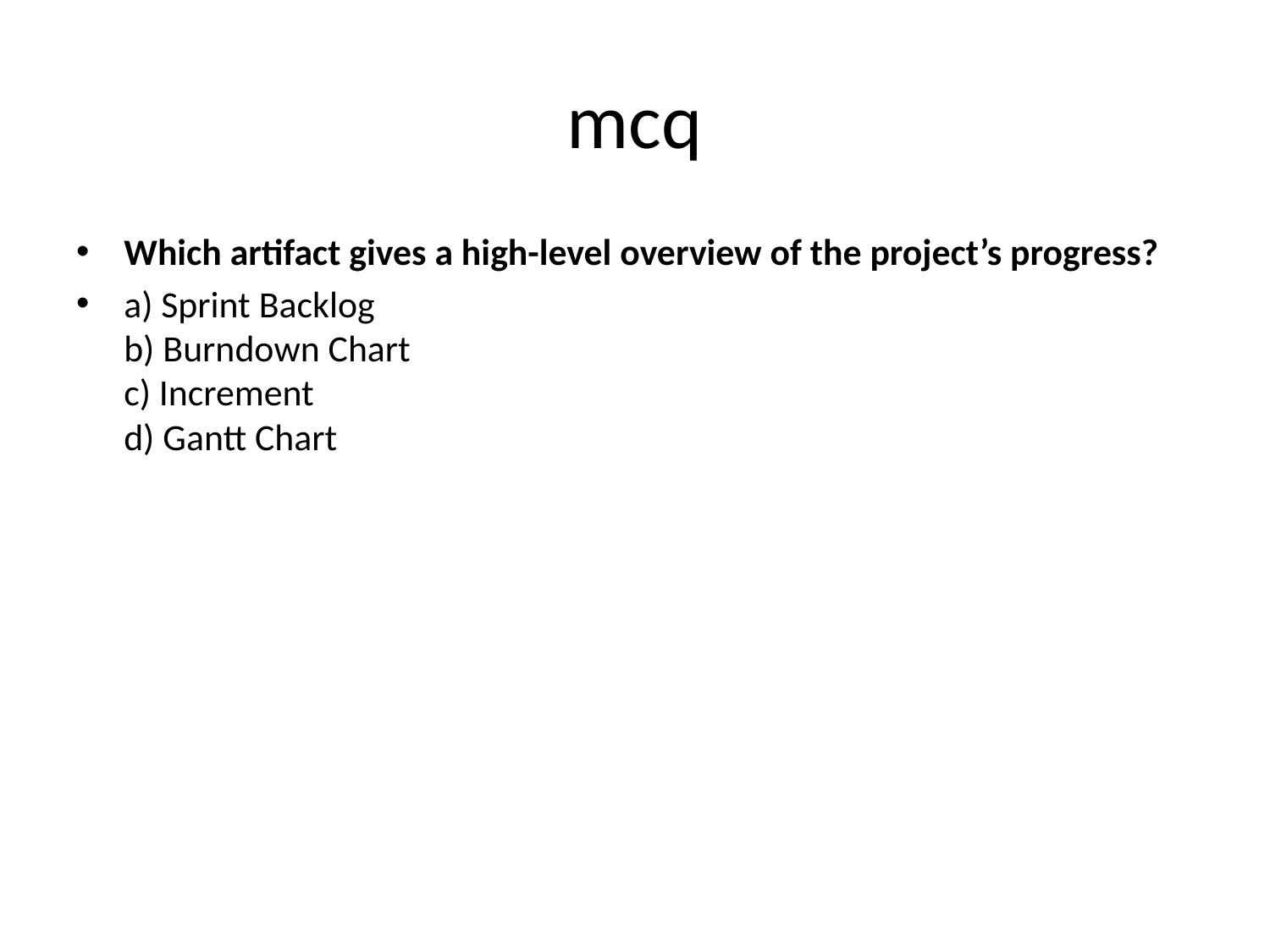

# mcq
Which artifact gives a high-level overview of the project’s progress?
a) Sprint Backlog
b) Burndown Chart
c) Increment
d) Gantt Chart